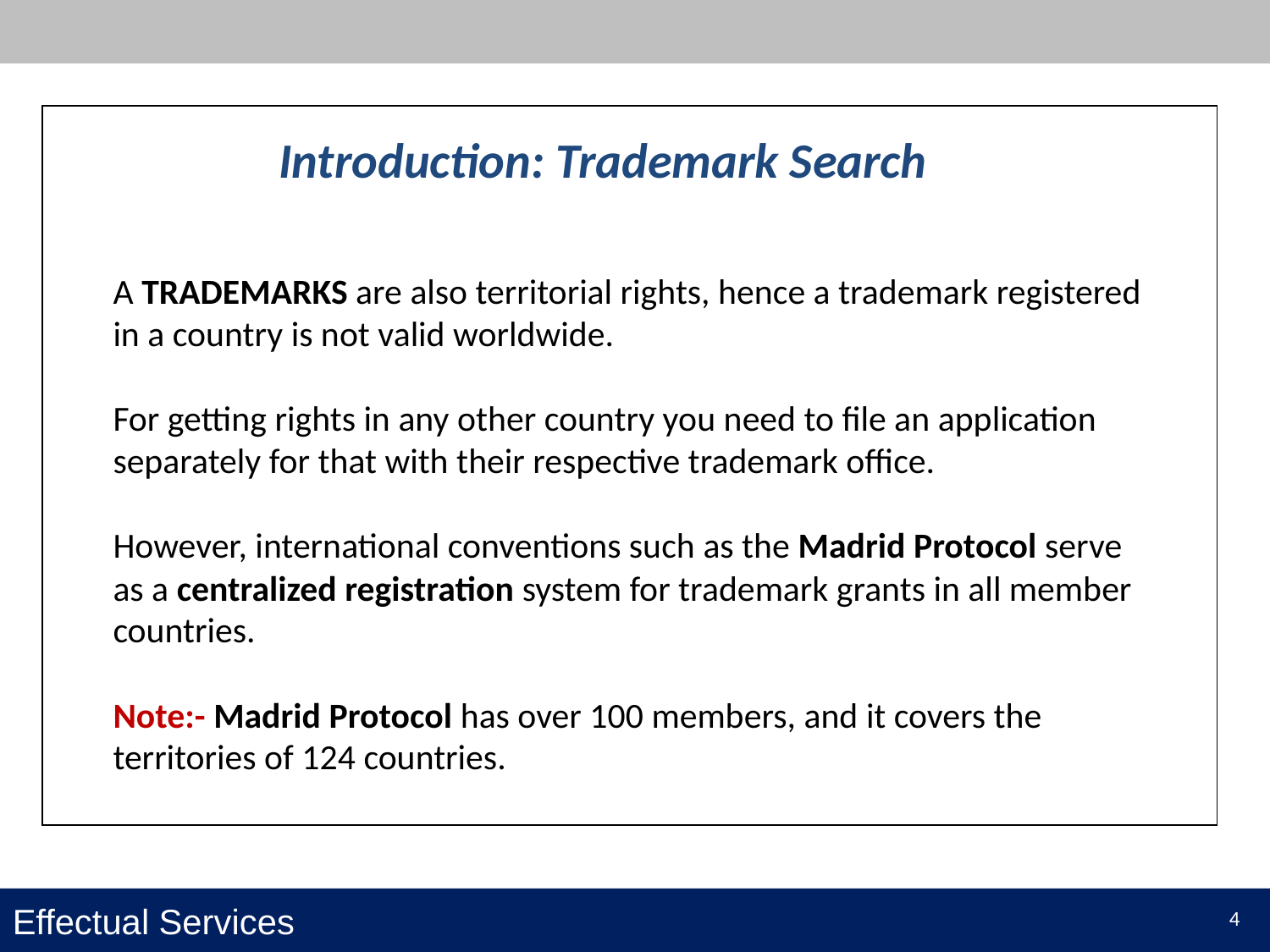

Introduction: Trademark Search

A TRADEMARKS are also territorial rights, hence a trademark registered in a country is not valid worldwide.

For getting rights in any other country you need to file an application separately for that with their respective trademark office.

However, international conventions such as the Madrid Protocol serve as a centralized registration system for trademark grants in all member countries.

Note:- Madrid Protocol has over 100 members, and it covers the territories of 124 countries.